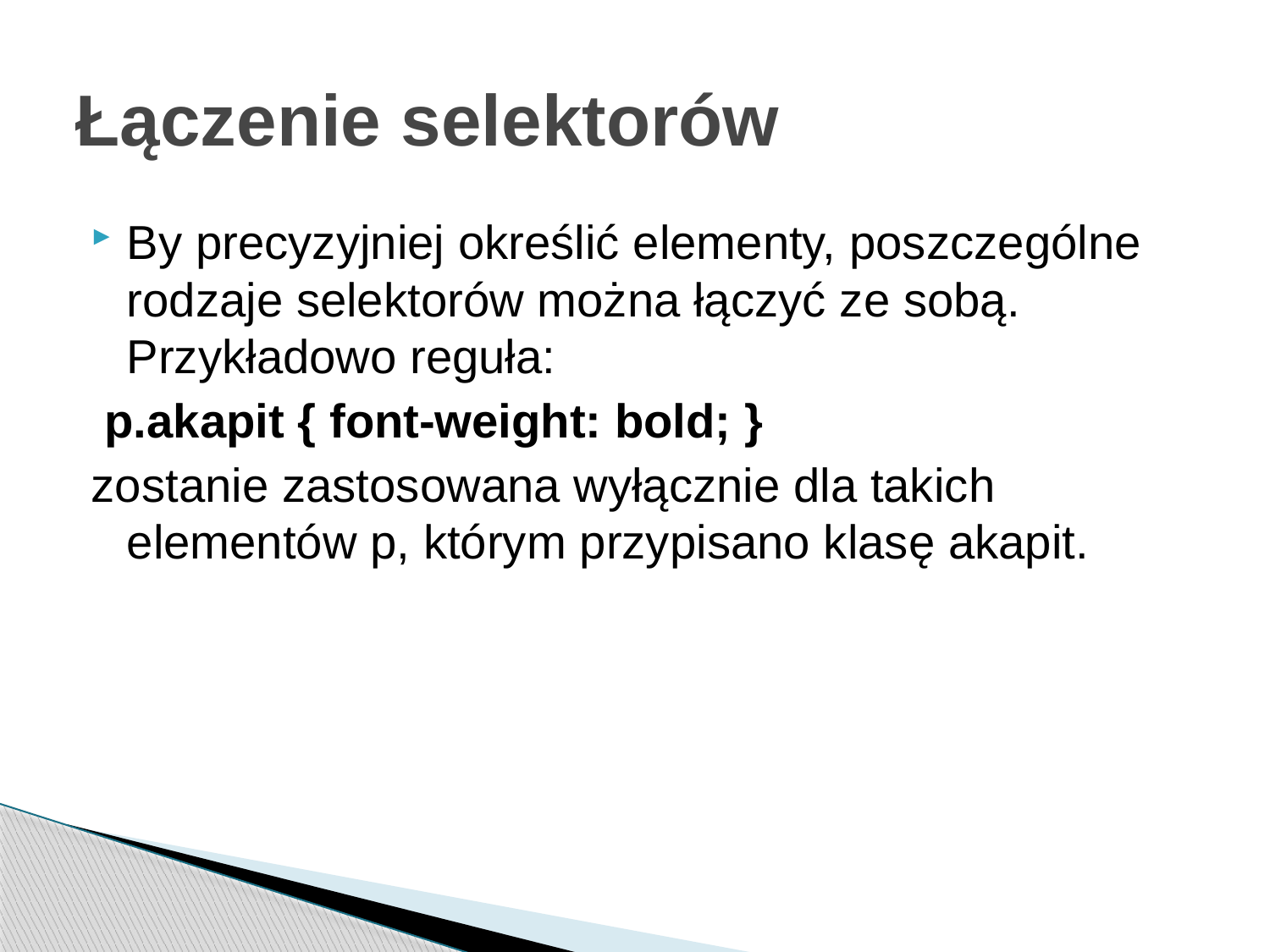

# Łączenie selektorów
By precyzyjniej określić elementy, poszczególne rodzaje selektorów można łączyć ze sobą. Przykładowo reguła:
 p.akapit { font-weight: bold; }
zostanie zastosowana wyłącznie dla takich elementów p, którym przypisano klasę akapit.